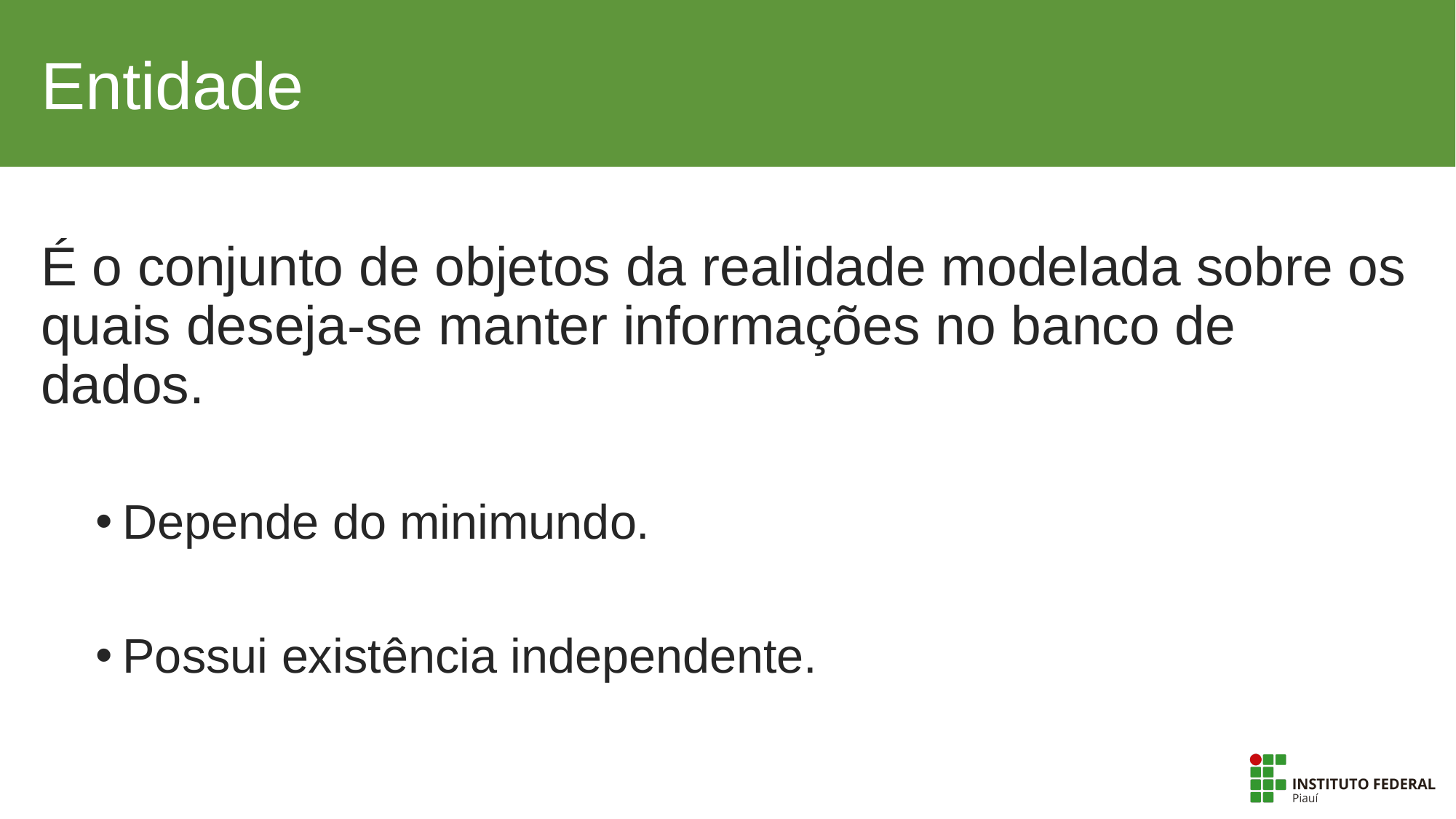

# Entidade
É o conjunto de objetos da realidade modelada sobre os quais deseja-se manter informações no banco de dados.

Depende do minimundo.

Possui existência independente.